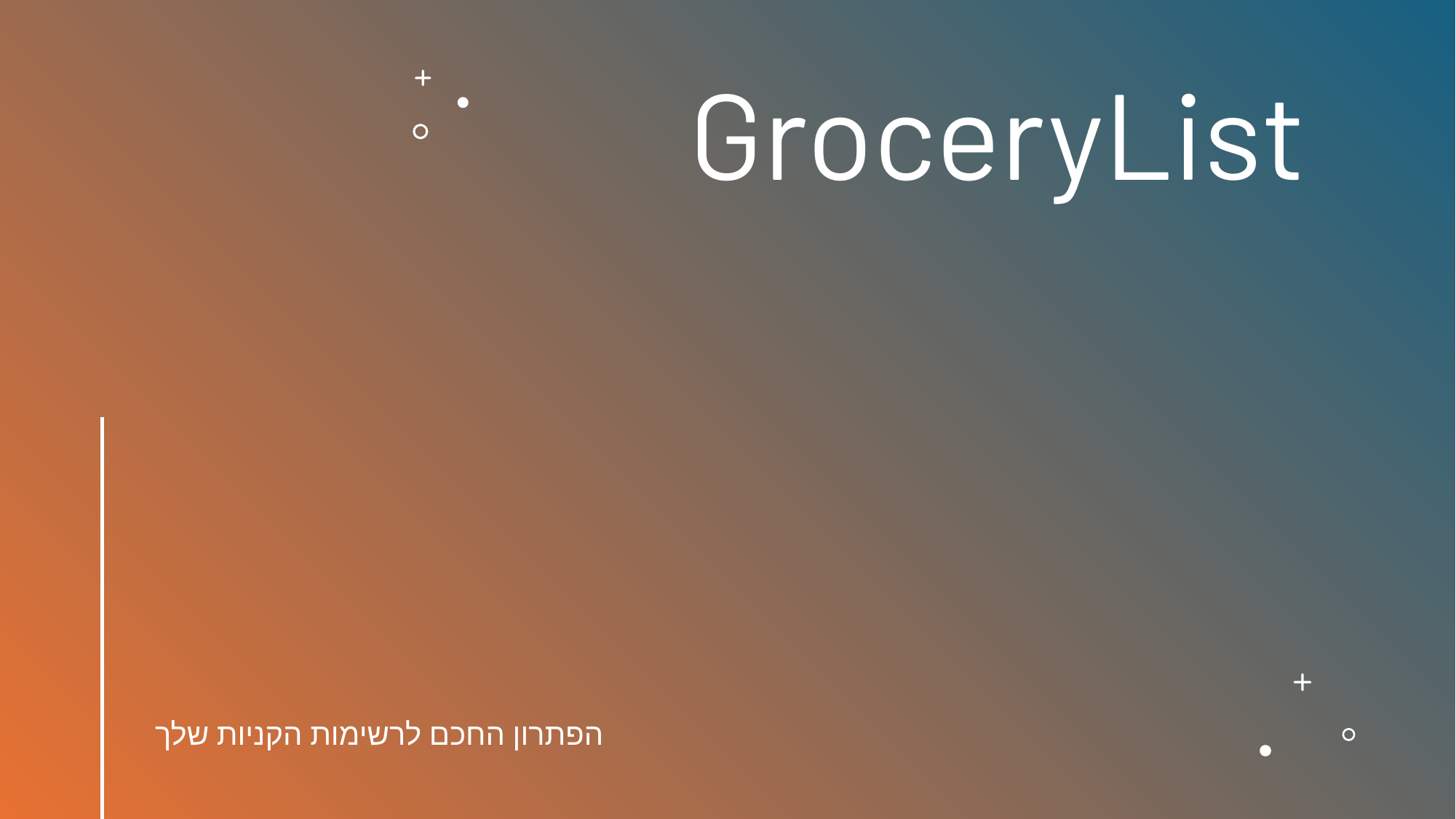

# GroceryList

הפתרון החכם לרשימות הקניות שלך